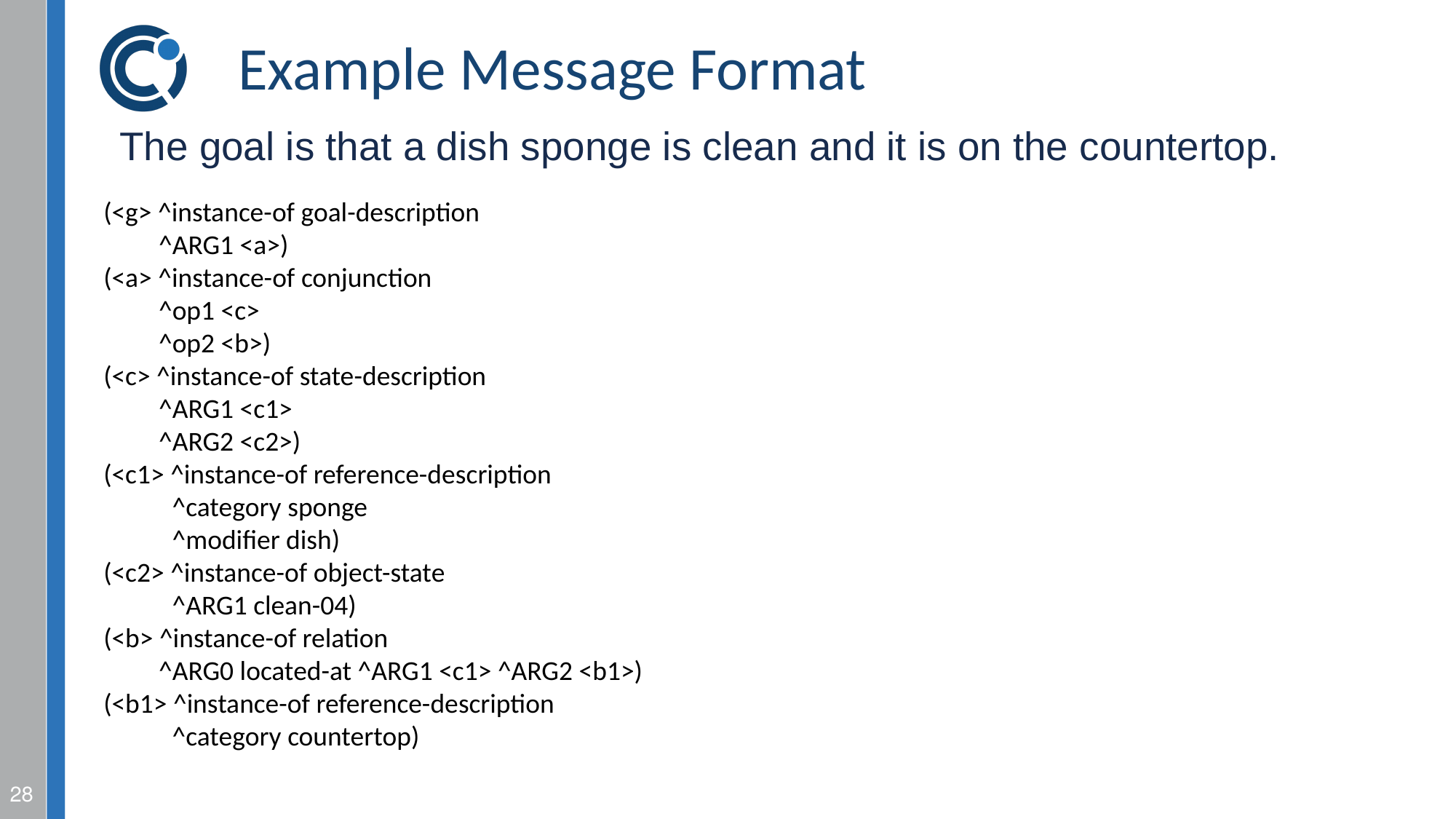

# Example Message Format
The goal is that a dish sponge is clean and it is on the countertop.

(<g> ^instance-of goal-description
	^ARG1 <a>)
(<a> ^instance-of conjunction
	^op1 <c>
	^op2 <b>)
(<c> ^instance-of state-description
	^ARG1 <c1>
	^ARG2 <c2>)
(<c1> ^instance-of reference-description
	^category sponge
	^modifier dish)
(<c2> ^instance-of object-state
	^ARG1 clean-04)
(<b> ^instance-of relation
	^ARG0 located-at ^ARG1 <c1> ^ARG2 <b1>)
(<b1> ^instance-of reference-description
	^category countertop)
28